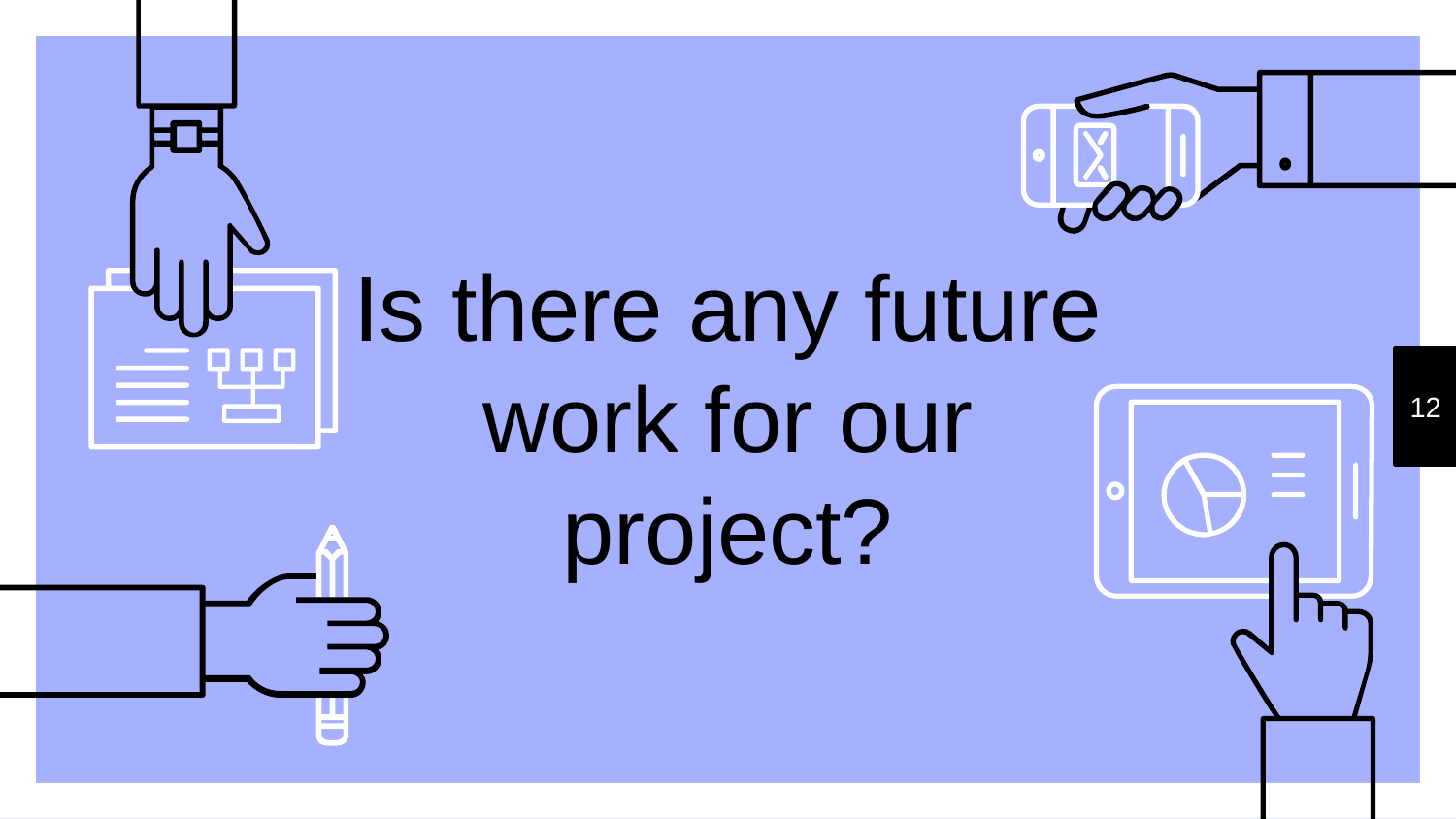

# Is there any future work for our project?
12